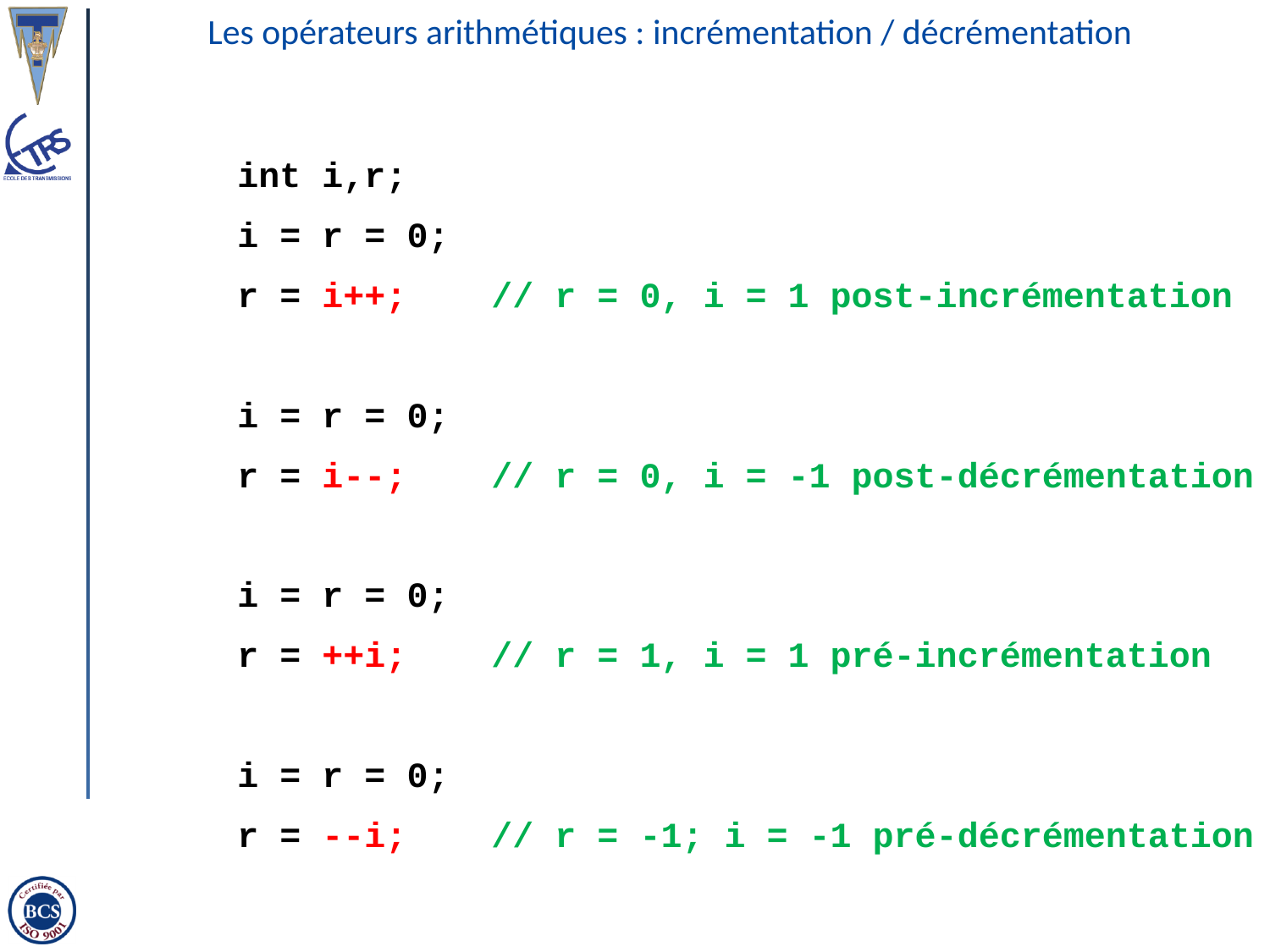

# Les opérateurs arithmétiques : incrémentation / décrémentation
int i,r;
i = r = 0;
r = i++;	// r = 0, i = 1 post-incrémentation

i = r = 0;
r = i--;	// r = 0, i = -1 post-décrémentation

i = r = 0;
r = ++i;	// r = 1, i = 1 pré-incrémentation

i = r = 0;
r = --i; 	// r = -1; i = -1 pré-décrémentation